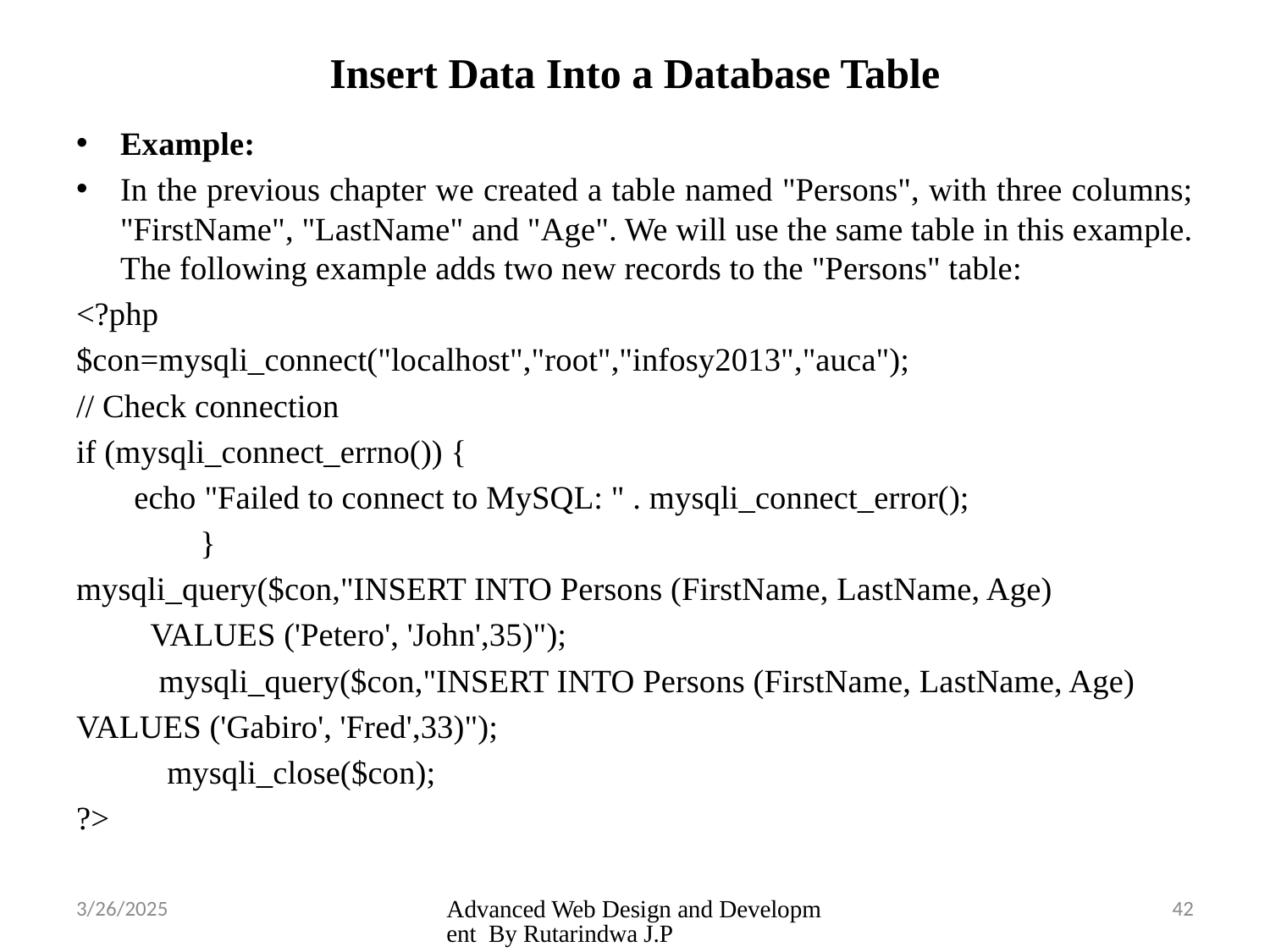

# Insert Data Into a Database Table
Example:
In the previous chapter we created a table named "Persons", with three columns; "FirstName", "LastName" and "Age". We will use the same table in this example. The following example adds two new records to the "Persons" table:
<?php
$con=mysqli_connect("localhost","root","infosy2013","auca");
// Check connection
if (mysqli_connect_errno()) {
       echo "Failed to connect to MySQL: " . mysqli_connect_error();
               }
mysqli_query($con,"INSERT INTO Persons (FirstName, LastName, Age)
         VALUES ('Petero', 'John',35)");
          mysqli_query($con,"INSERT INTO Persons (FirstName, LastName, Age)
VALUES ('Gabiro', 'Fred',33)");
           mysqli_close($con);
?>

3/26/2025
Advanced Web Design and Development  By Rutarindwa J.P
42